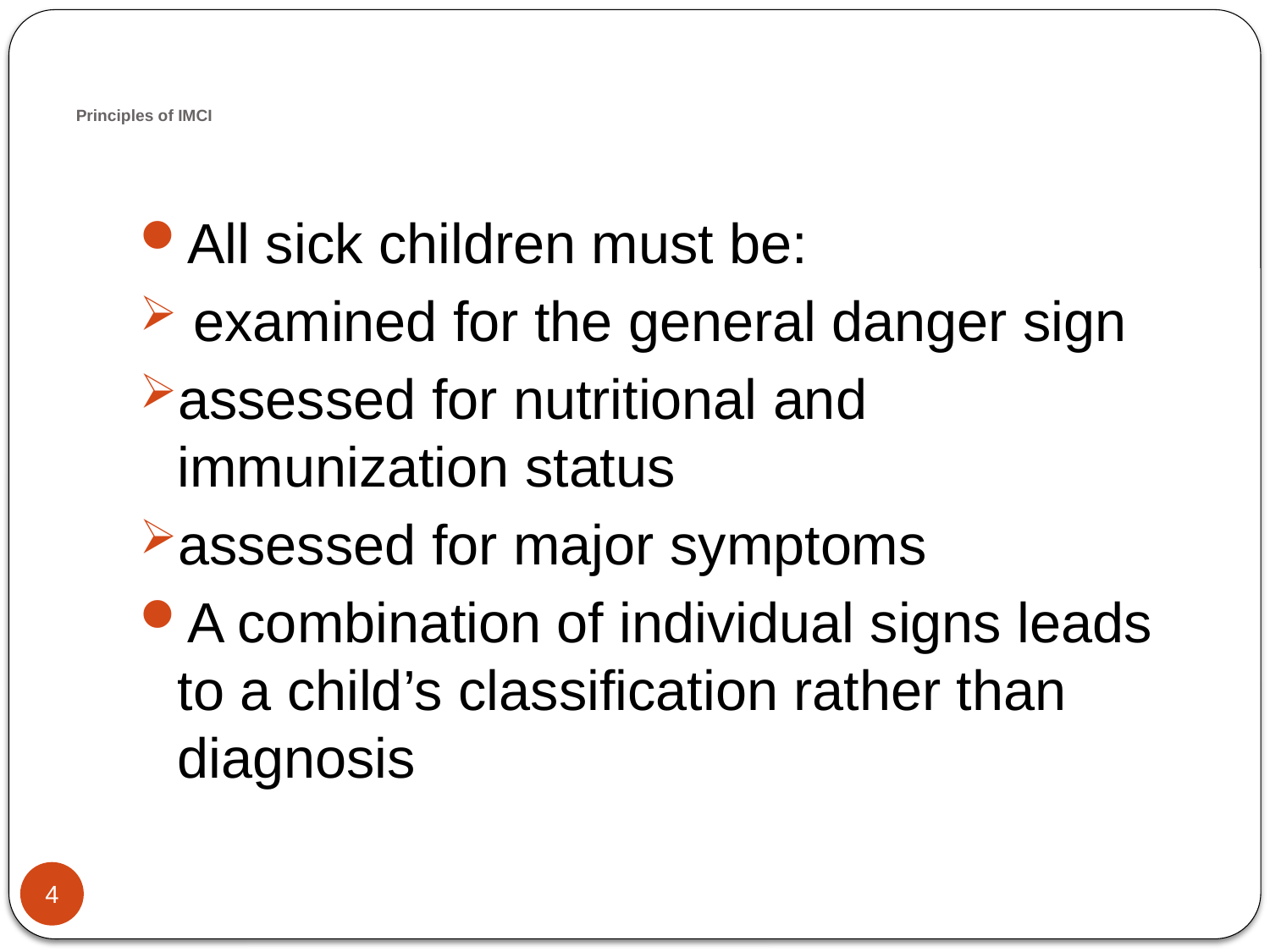

# Principles of IMCI
All sick children must be:
 examined for the general danger sign
assessed for nutritional and immunization status
assessed for major symptoms
A combination of individual signs leads to a child’s classification rather than diagnosis

4